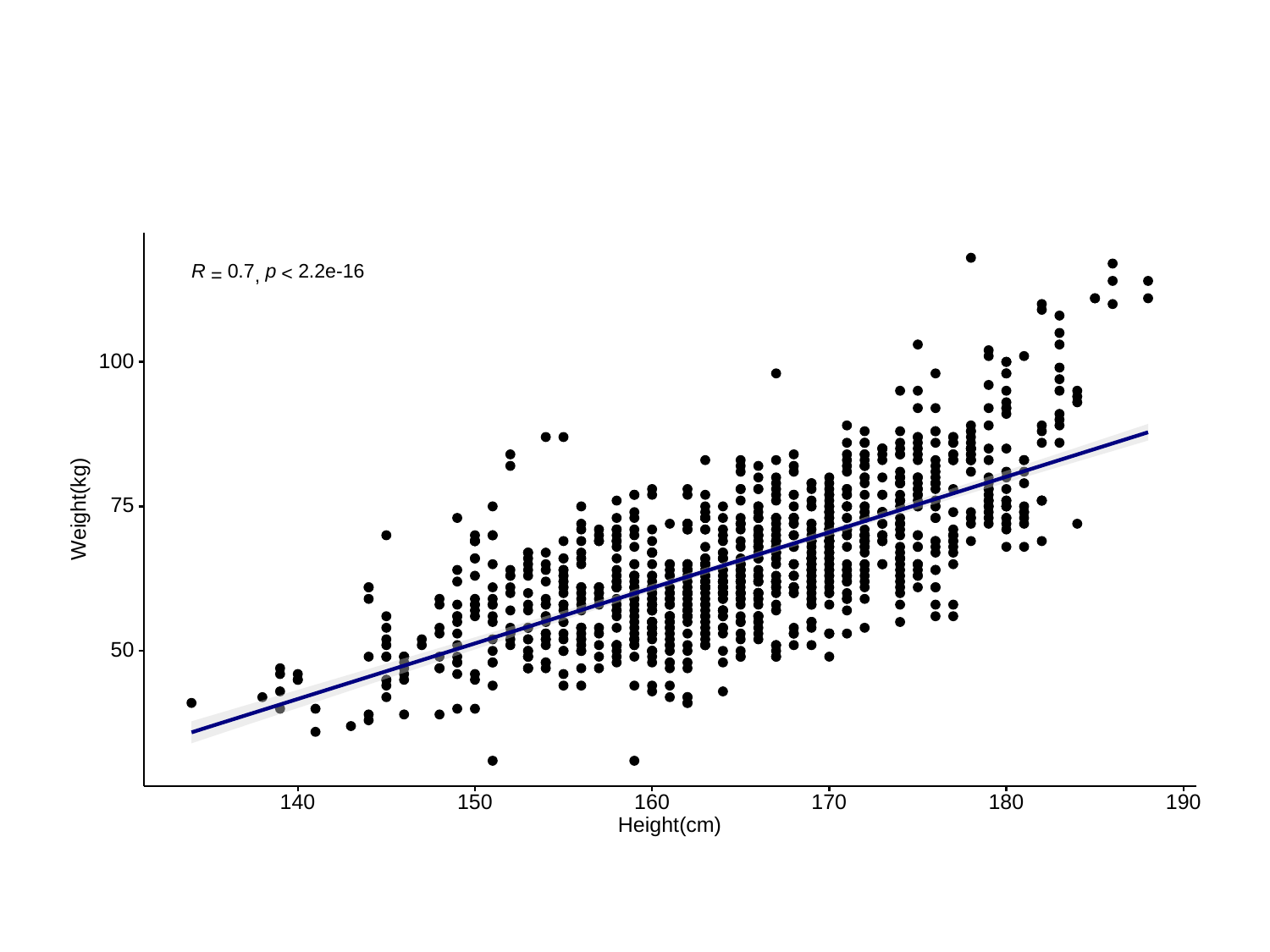

0.7
2.2e-16
p
R
<
=
,

100

75
Weight(kg)

50

140
150
160
170
180
190
Height(cm)